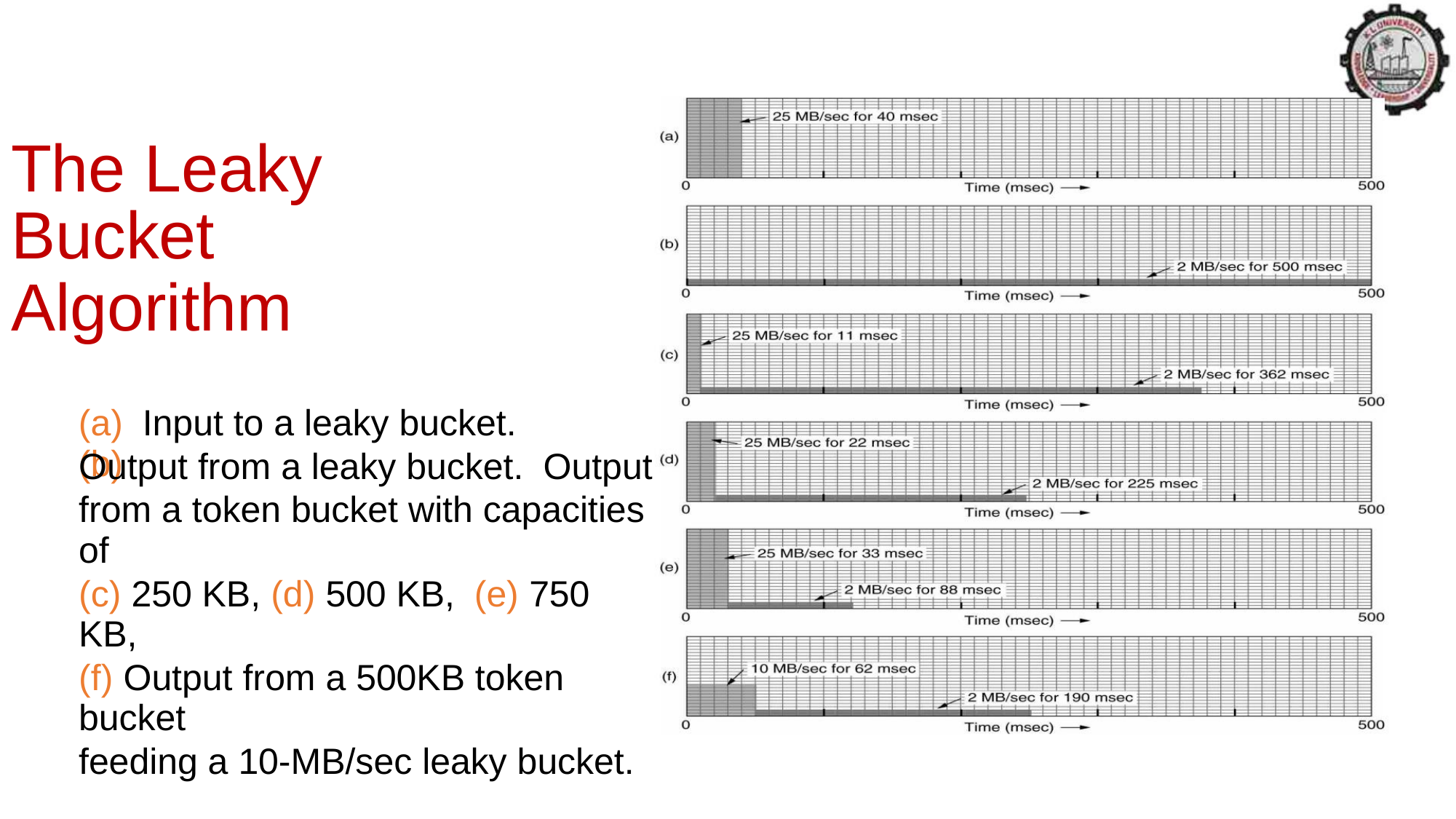

The Leaky Bucket
Algorithm
(a) Input to a leaky bucket. (b)
Output from a leaky bucket. Output
from a token bucket with capacities of
(c) 250 KB, (d) 500 KB, (e) 750 KB,
(f) Output from a 500KB token bucket
feeding a 10-MB/sec leaky bucket.